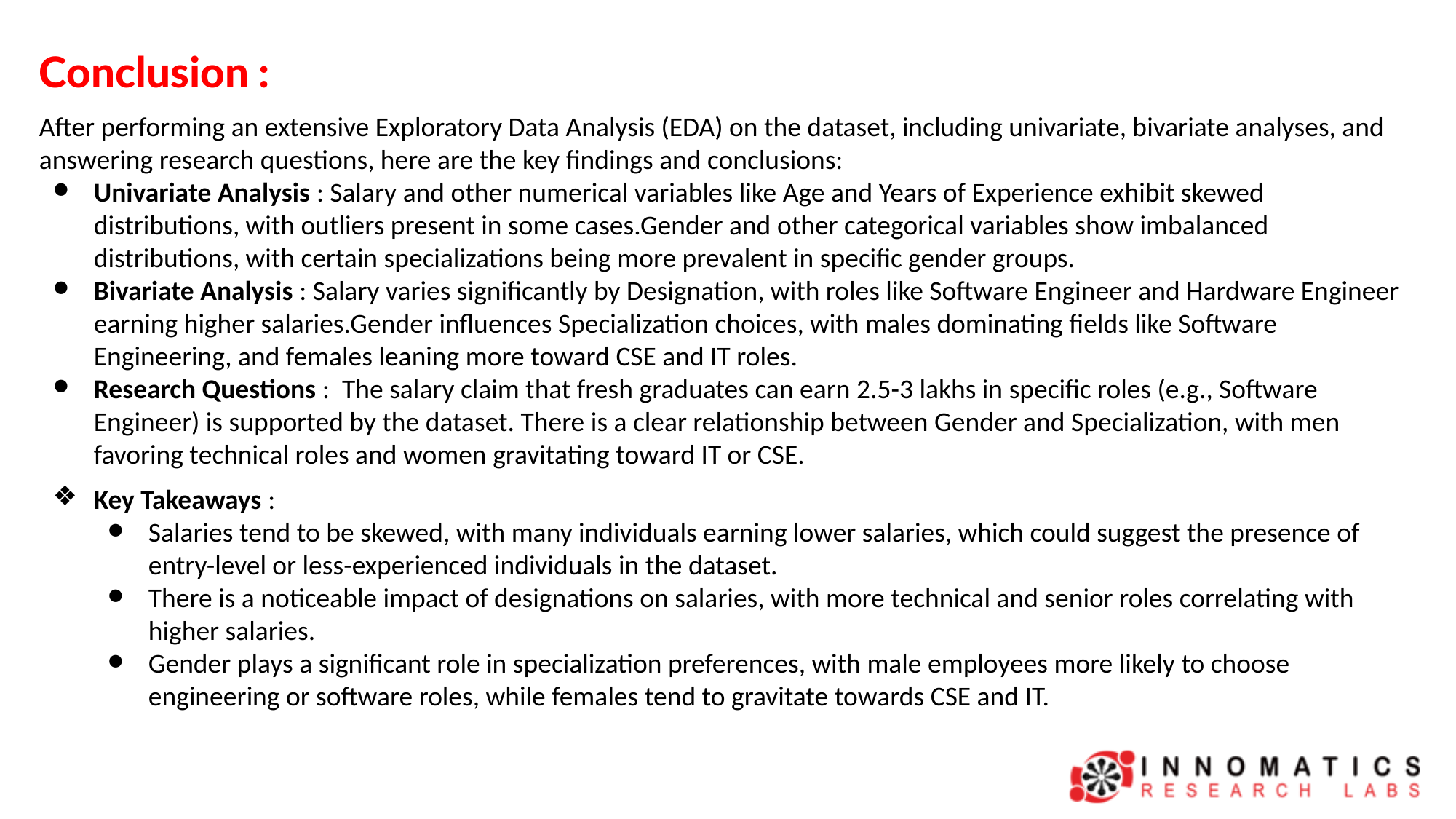

Conclusion :

After performing an extensive Exploratory Data Analysis (EDA) on the dataset, including univariate, bivariate analyses, and answering research questions, here are the key findings and conclusions:
Univariate Analysis : Salary and other numerical variables like Age and Years of Experience exhibit skewed distributions, with outliers present in some cases.Gender and other categorical variables show imbalanced distributions, with certain specializations being more prevalent in specific gender groups.
Bivariate Analysis : Salary varies significantly by Designation, with roles like Software Engineer and Hardware Engineer earning higher salaries.Gender influences Specialization choices, with males dominating fields like Software Engineering, and females leaning more toward CSE and IT roles.
Research Questions :  The salary claim that fresh graduates can earn 2.5-3 lakhs in specific roles (e.g., Software Engineer) is supported by the dataset. There is a clear relationship between Gender and Specialization, with men favoring technical roles and women gravitating toward IT or CSE.

Key Takeaways :
Salaries tend to be skewed, with many individuals earning lower salaries, which could suggest the presence of entry-level or less-experienced individuals in the dataset.
There is a noticeable impact of designations on salaries, with more technical and senior roles correlating with higher salaries.
Gender plays a significant role in specialization preferences, with male employees more likely to choose engineering or software roles, while females tend to gravitate towards CSE and IT.